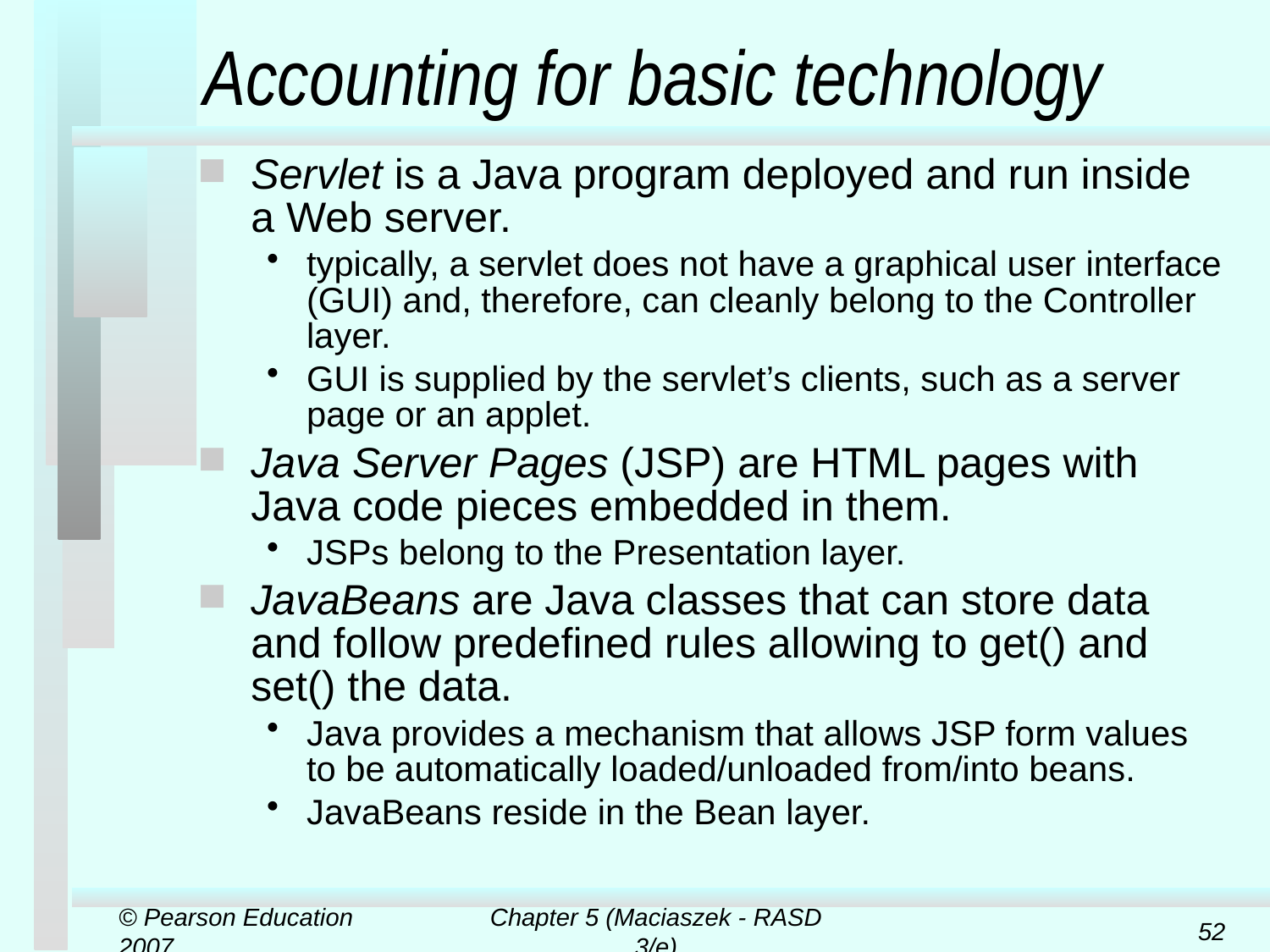

# Accounting for basic technology
Servlet is a Java program deployed and run inside a Web server.
typically, a servlet does not have a graphical user interface (GUI) and, therefore, can cleanly belong to the Controller layer.
GUI is supplied by the servlet’s clients, such as a server page or an applet.
Java Server Pages (JSP) are HTML pages with Java code pieces embedded in them.
JSPs belong to the Presentation layer.
JavaBeans are Java classes that can store data and follow predefined rules allowing to get() and set() the data.
Java provides a mechanism that allows JSP form values to be automatically loaded/unloaded from/into beans.
JavaBeans reside in the Bean layer.
© Pearson Education 2007
Chapter 5 (Maciaszek - RASD 3/e)
52